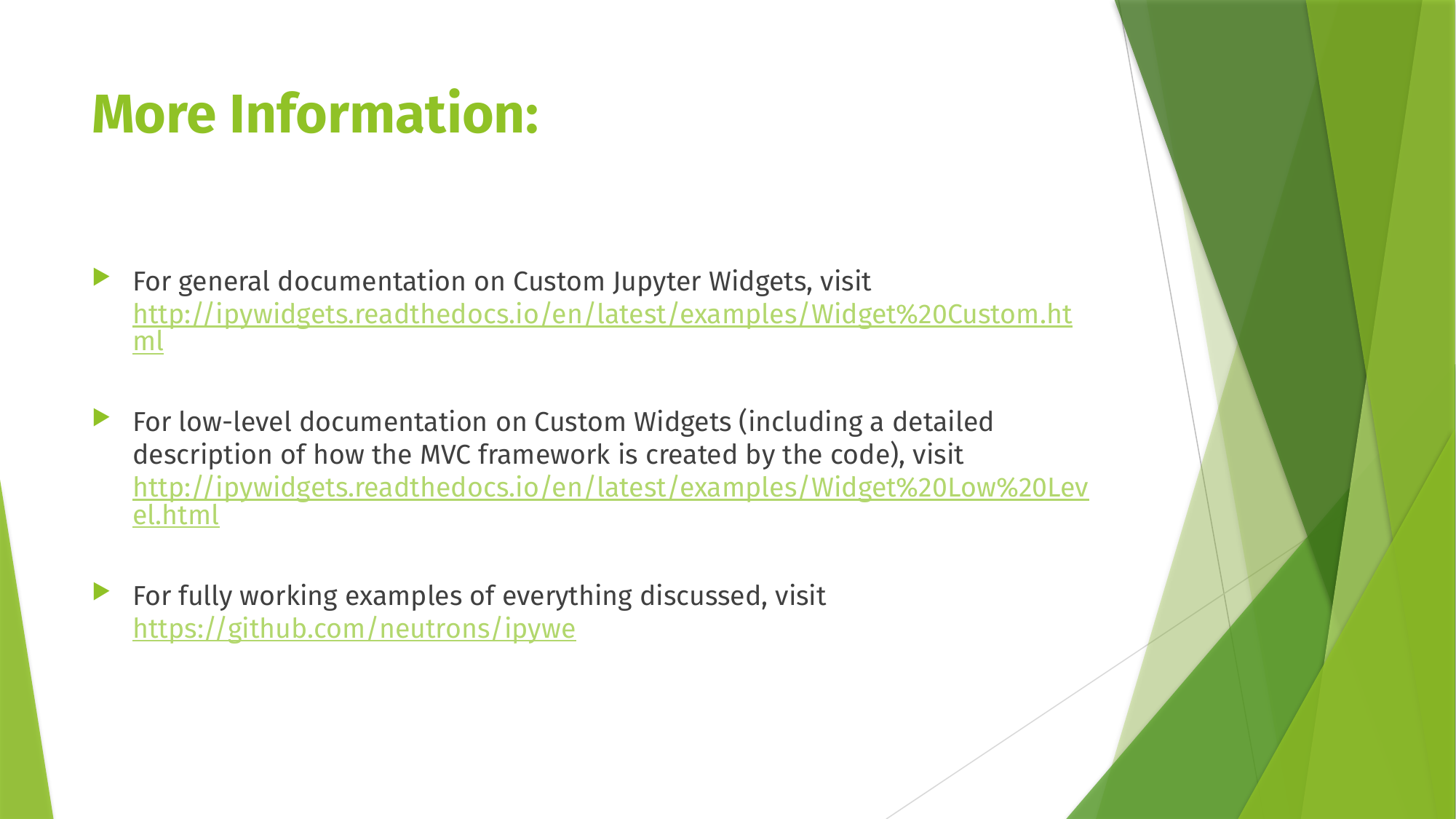

# More Information:
For general documentation on Custom Jupyter Widgets, visit http://ipywidgets.readthedocs.io/en/latest/examples/Widget%20Custom.html
For low-level documentation on Custom Widgets (including a detailed description of how the MVC framework is created by the code), visit http://ipywidgets.readthedocs.io/en/latest/examples/Widget%20Low%20Level.html
For fully working examples of everything discussed, visit https://github.com/neutrons/ipywe